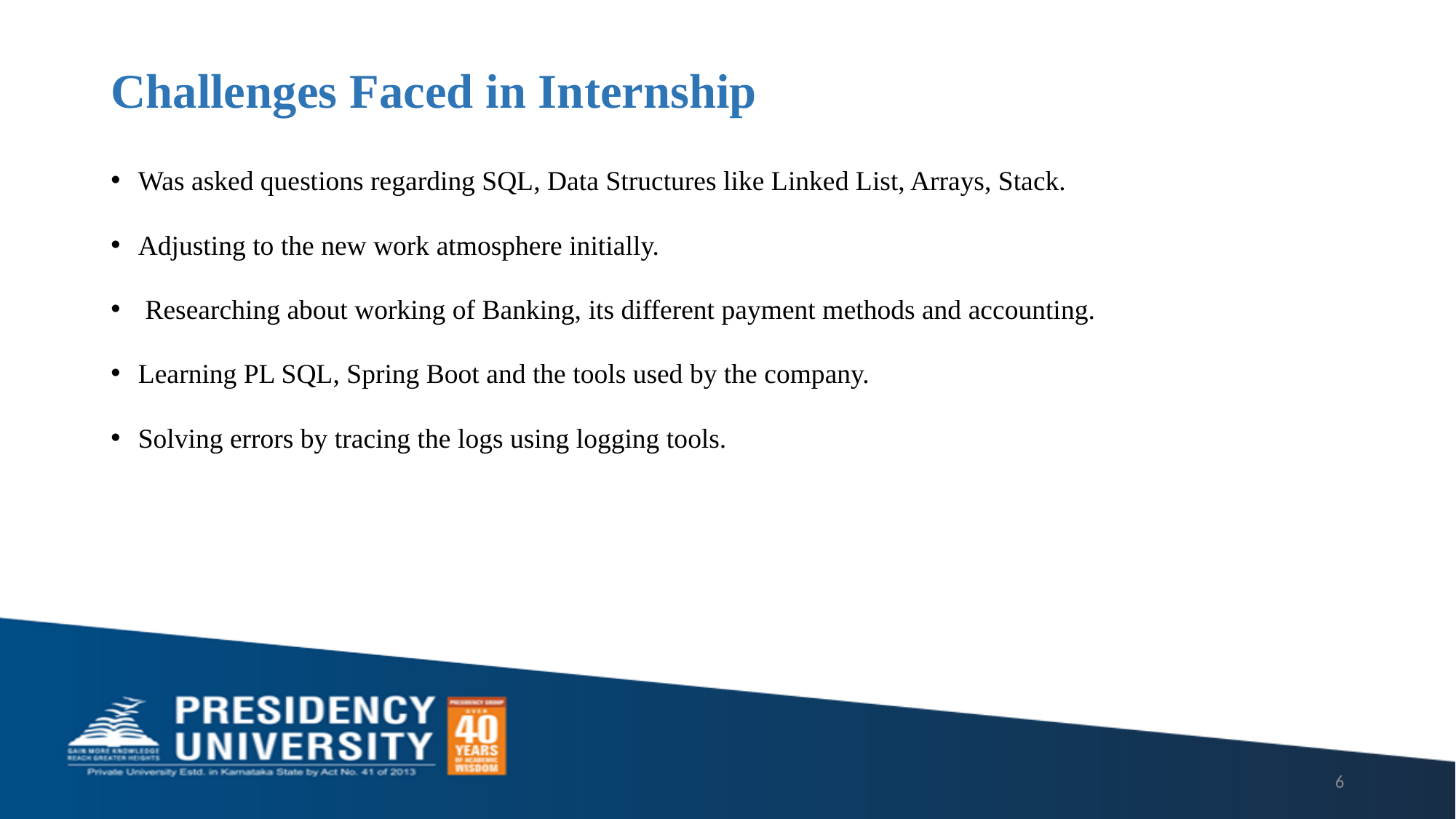

# Challenges Faced in Internship
Was asked questions regarding SQL, Data Structures like Linked List, Arrays, Stack.
Adjusting to the new work atmosphere initially.
 Researching about working of Banking, its different payment methods and accounting.
Learning PL SQL, Spring Boot and the tools used by the company.
Solving errors by tracing the logs using logging tools.
6